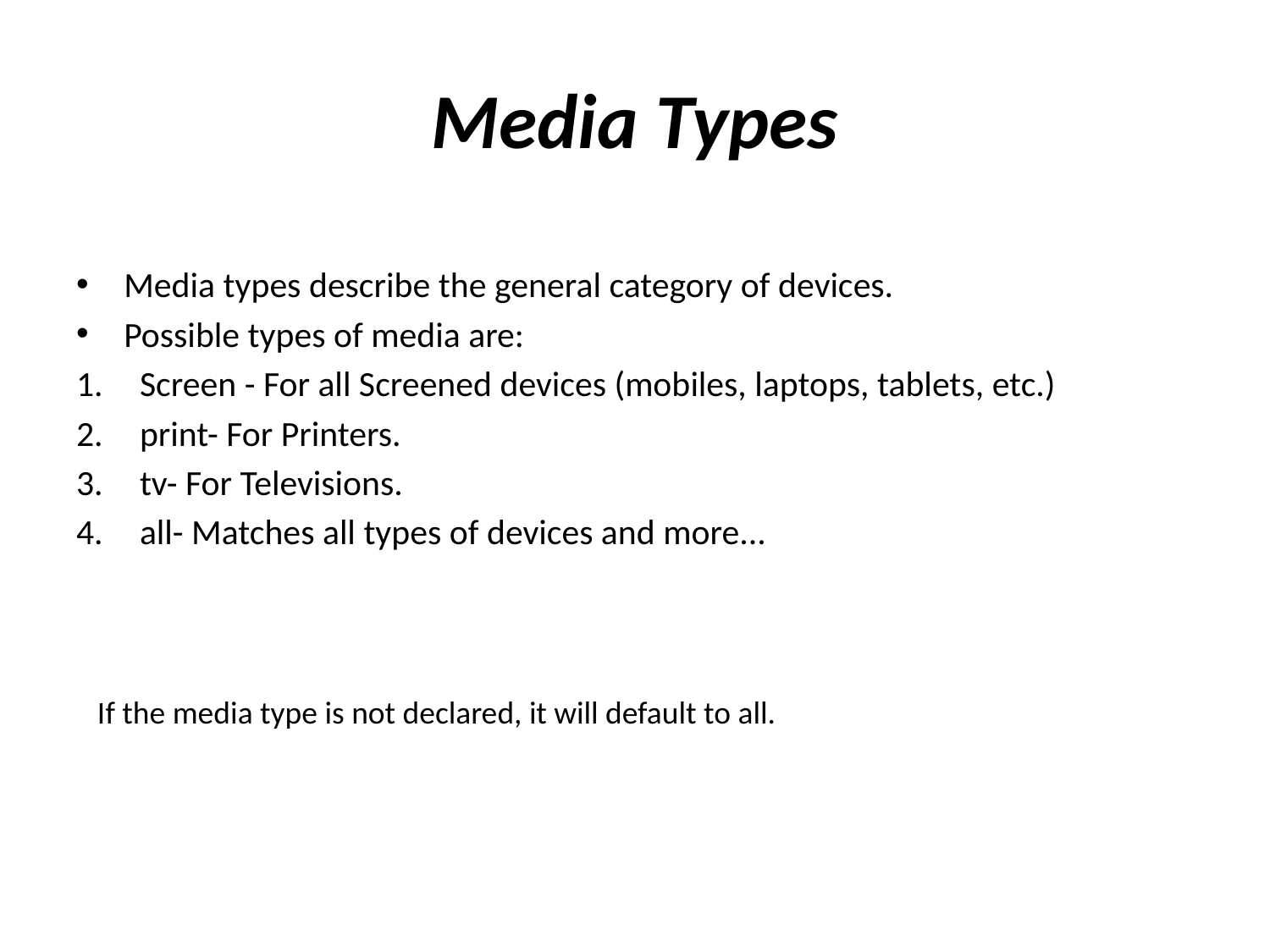

# Media Types
Media types describe the general category of devices.
Possible types of media are:
Screen - For all Screened devices (mobiles, laptops, tablets, etc.)
print- For Printers.
tv- For Televisions.
all- Matches all types of devices and more...

If the media type is not declared, it will default to all.